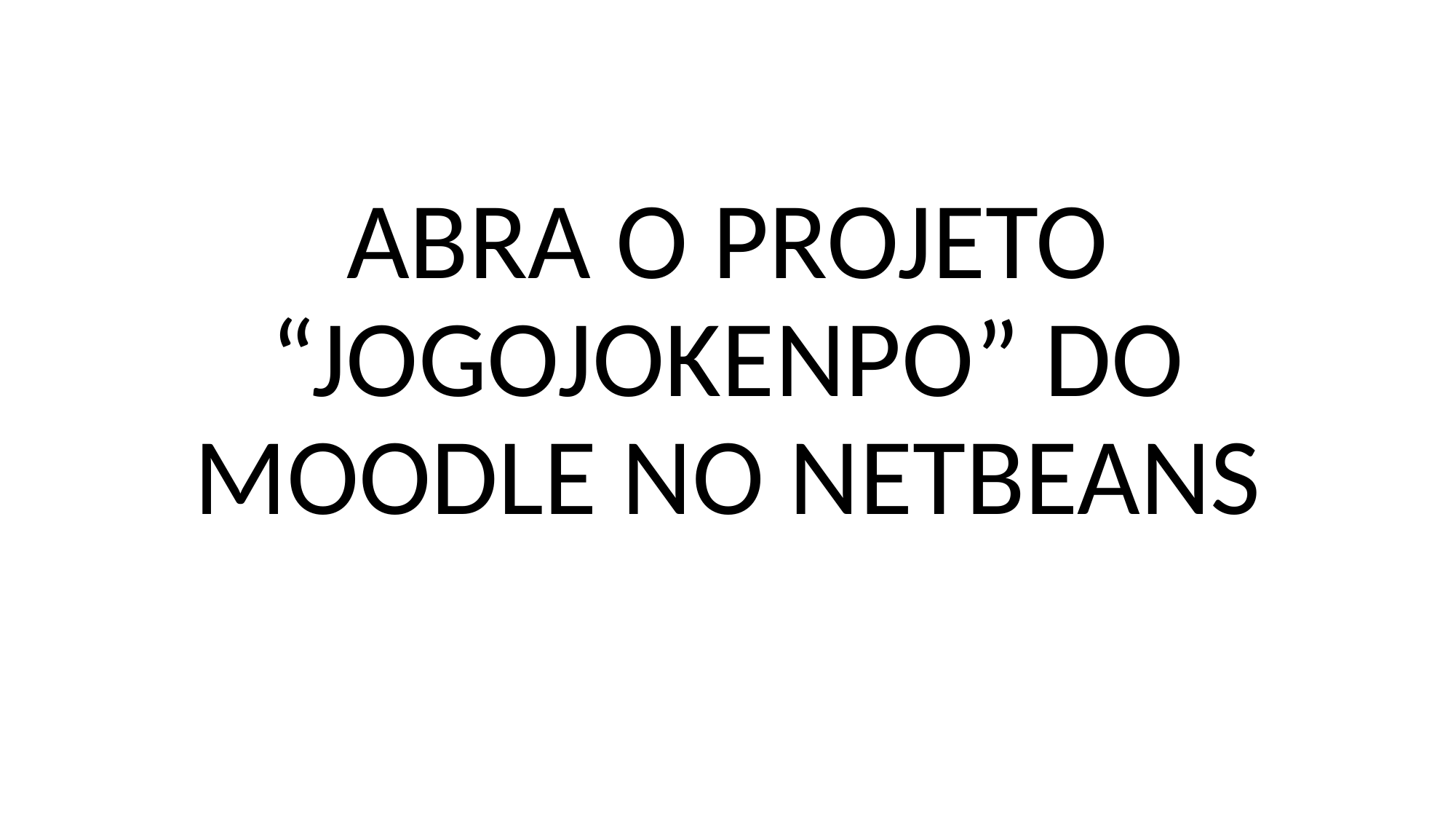

# ABRA O PROJETO “JOGOJOKENPO” DO MOODLE NO NETBEANS